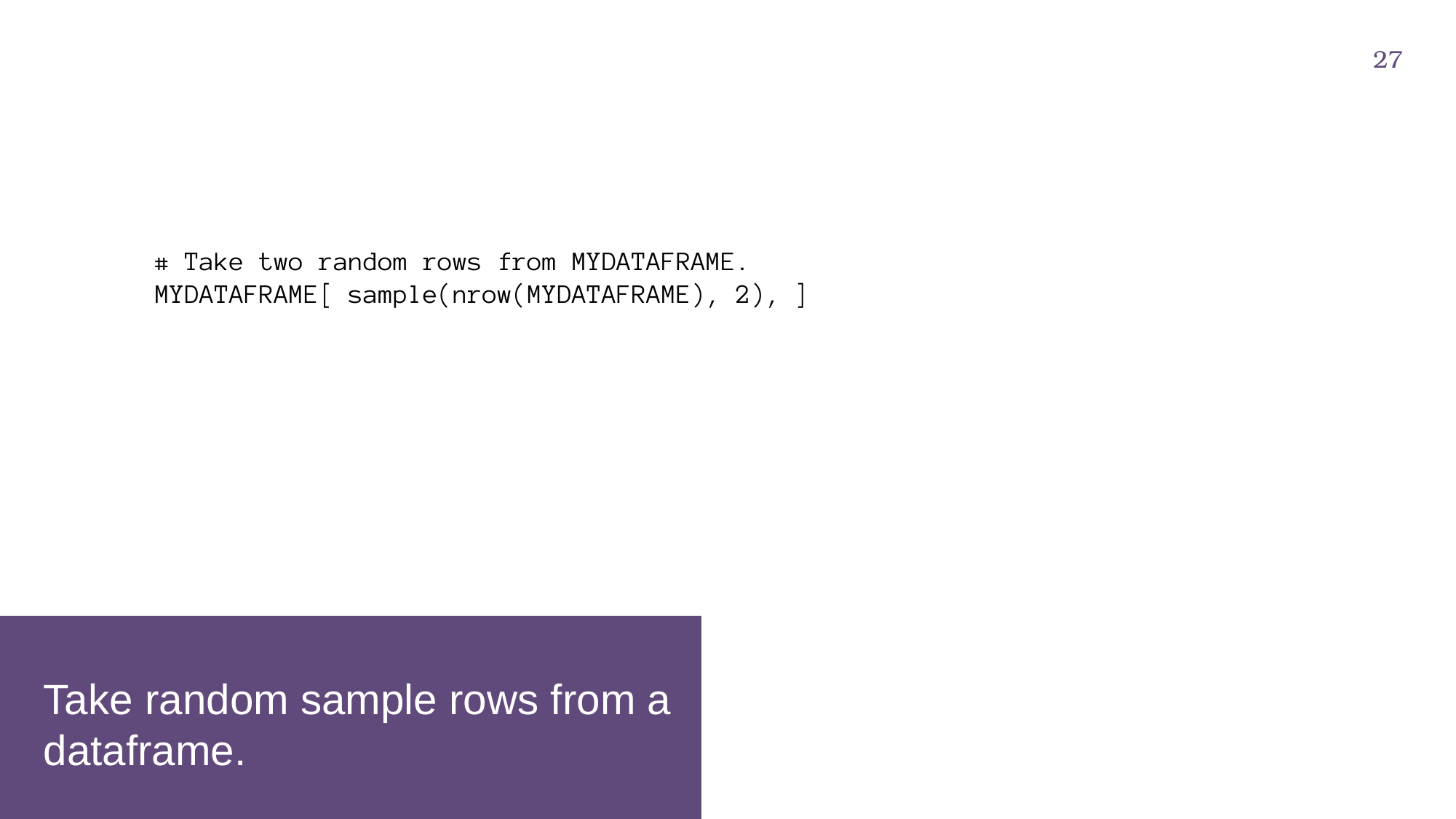

27
# Take two random rows from MYDATAFRAME.
MYDATAFRAME[ sample(nrow(MYDATAFRAME), 2), ]
Take random sample rows from a dataframe.